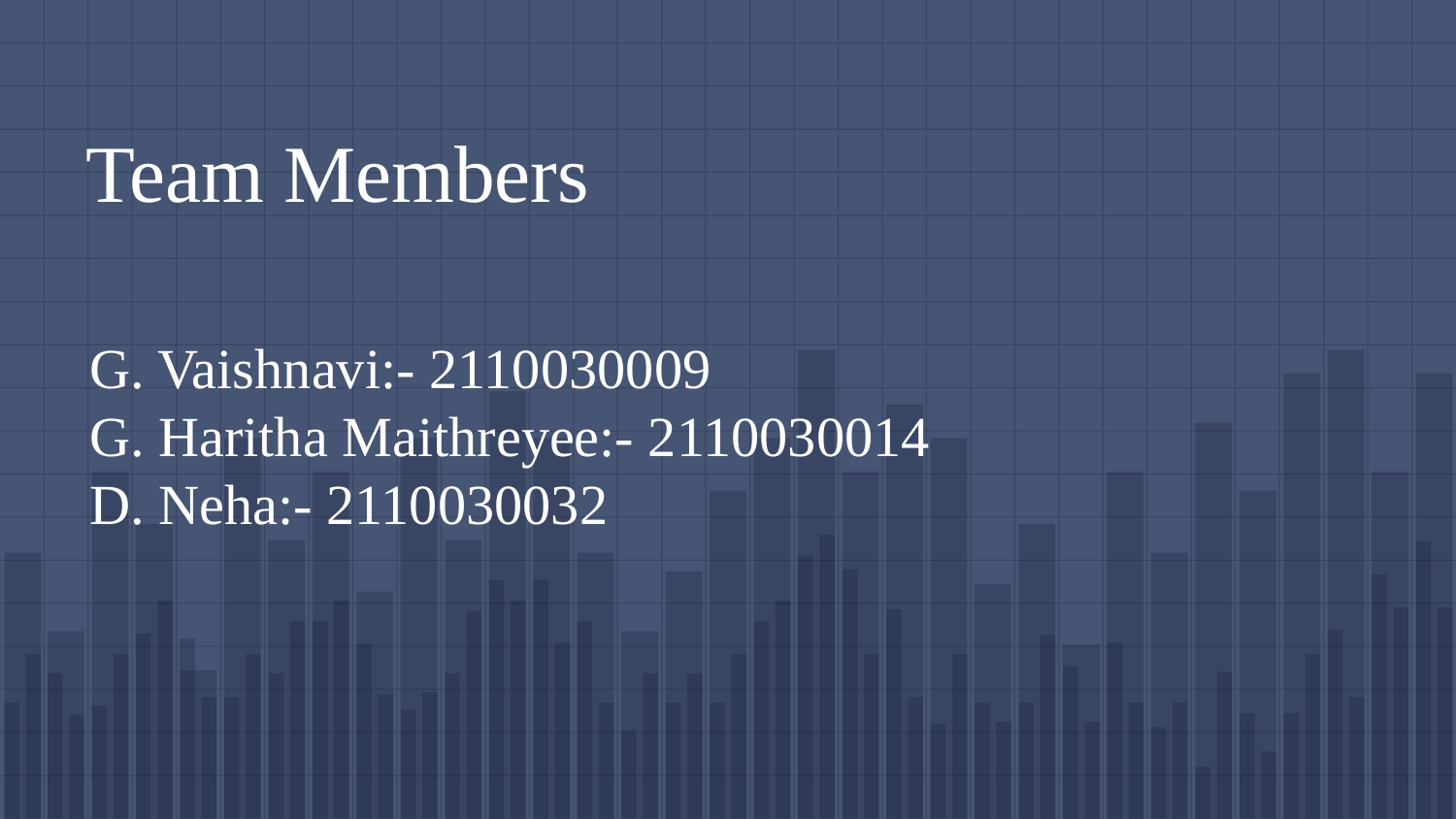

# Team Members
G. Vaishnavi:- 2110030009
G. Haritha Maithreyee:- 2110030014
D. Neha:- 2110030032